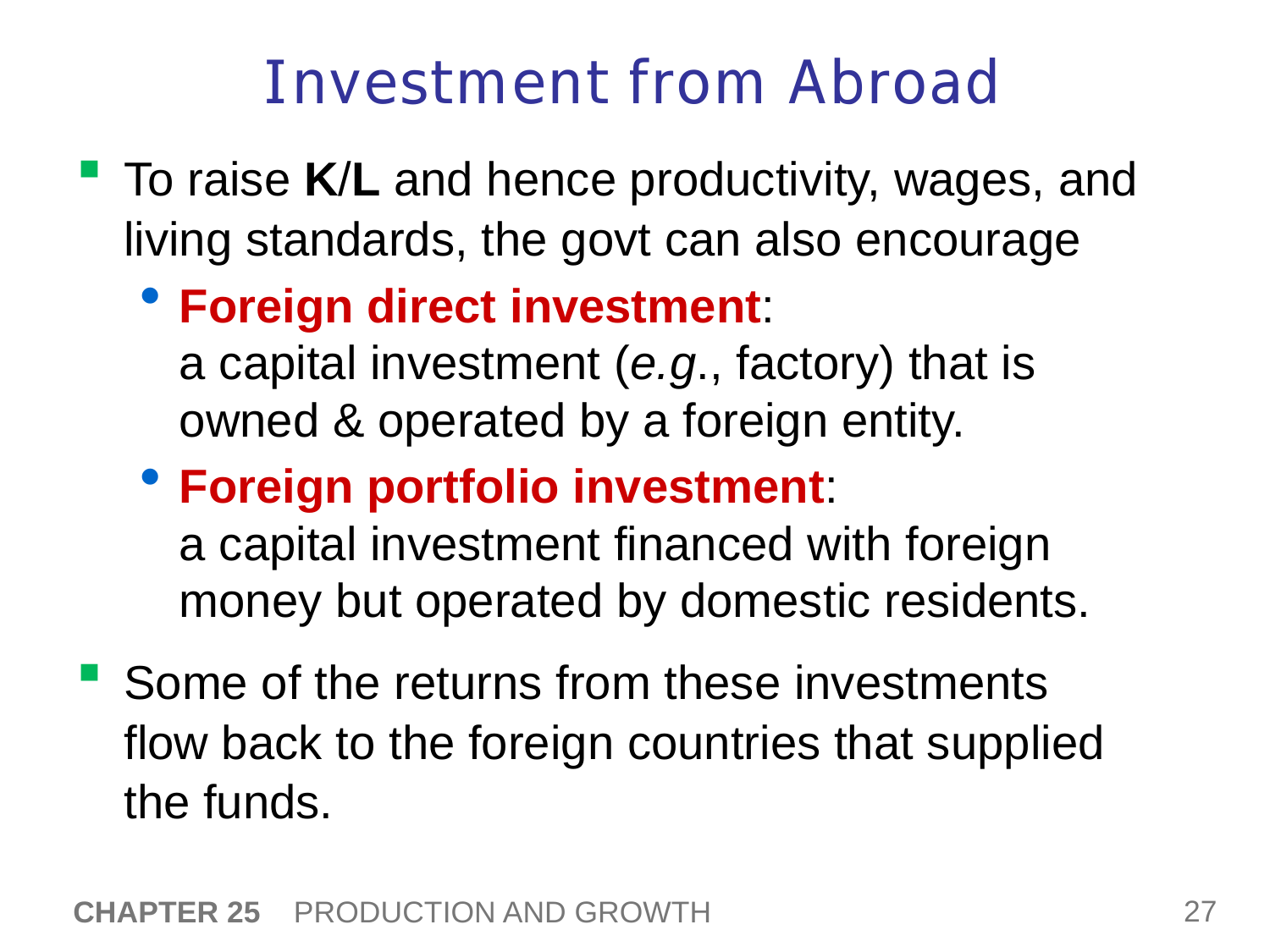

# Investment from Abroad
To raise K/L and hence productivity, wages, and living standards, the govt can also encourage
Foreign direct investment:
a capital investment (e.g., factory) that is
owned & operated by a foreign entity.
Foreign portfolio investment:
a capital investment financed with foreign money but operated by domestic residents.
Some of the returns from these investments
flow back to the foreign countries that supplied
the funds.
CHAPTER 25    PRODUCTION AND GROWTH